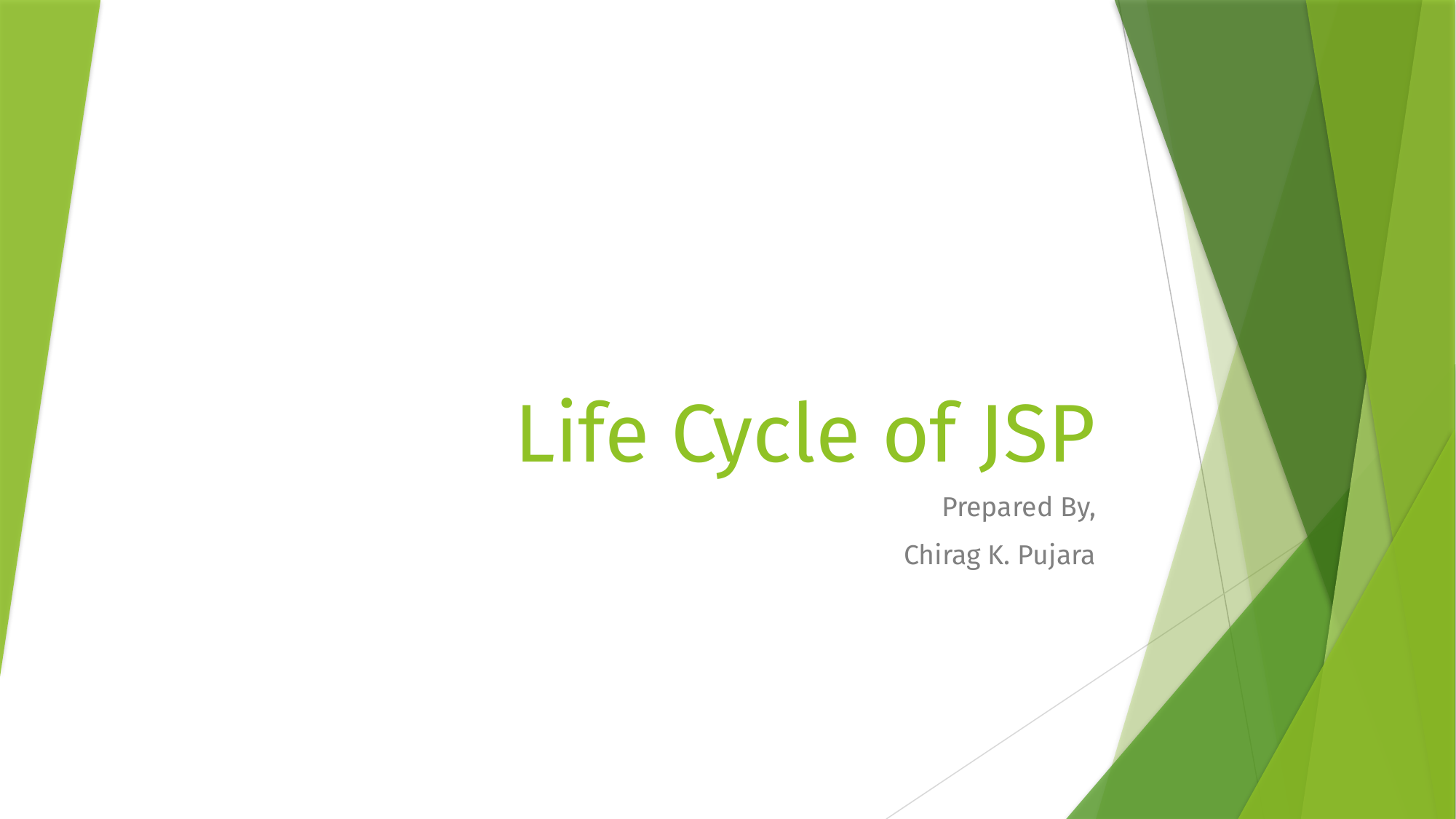

# Life Cycle of JSP
Prepared By,
Chirag K. Pujara